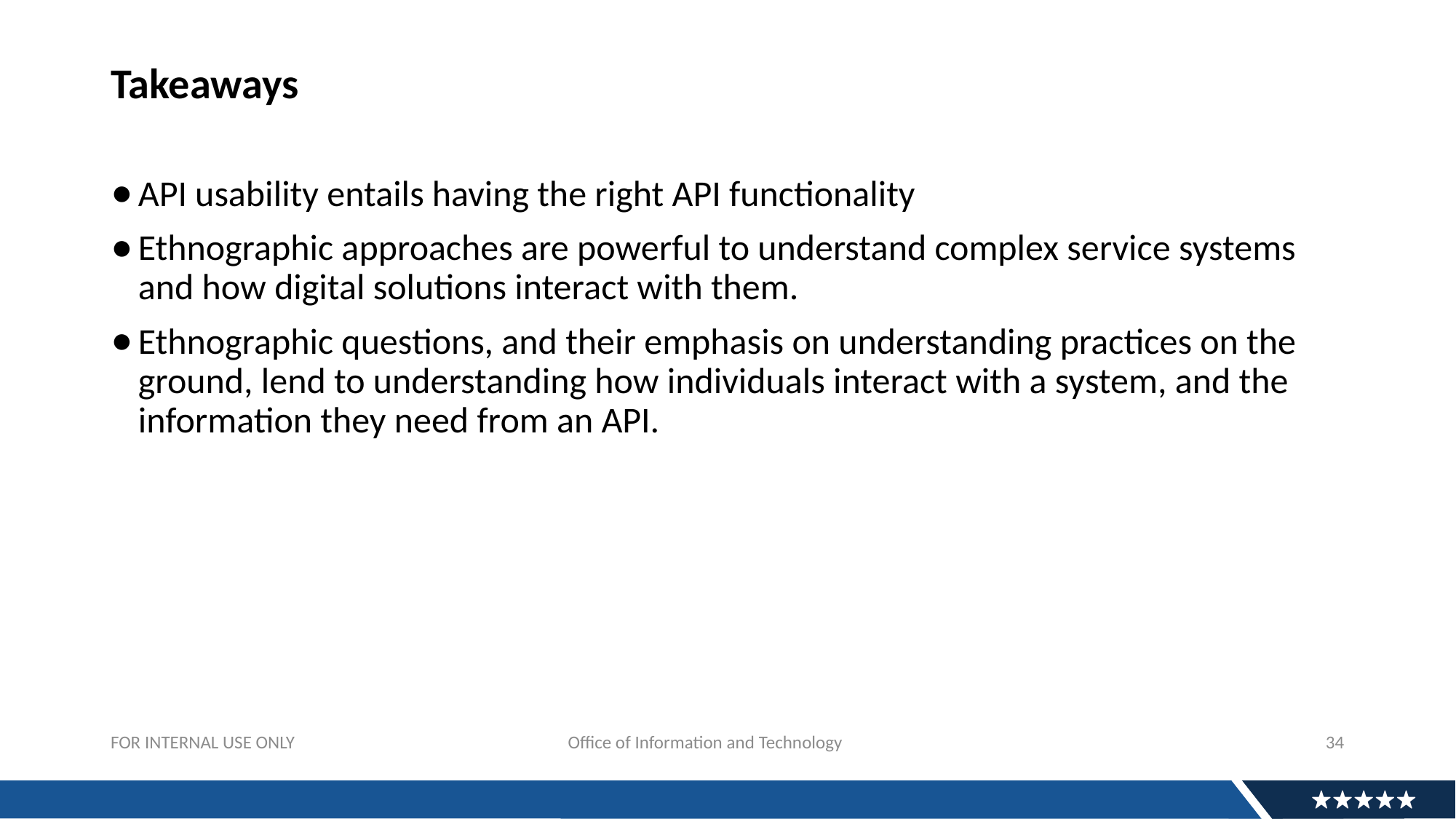

# Takeaways
API usability entails having the right API functionality
Ethnographic approaches are powerful to understand complex service systems and how digital solutions interact with them.
Ethnographic questions, and their emphasis on understanding practices on the ground, lend to understanding how individuals interact with a system, and the information they need from an API.
34
FOR INTERNAL USE ONLY			     Office of Information and Technology